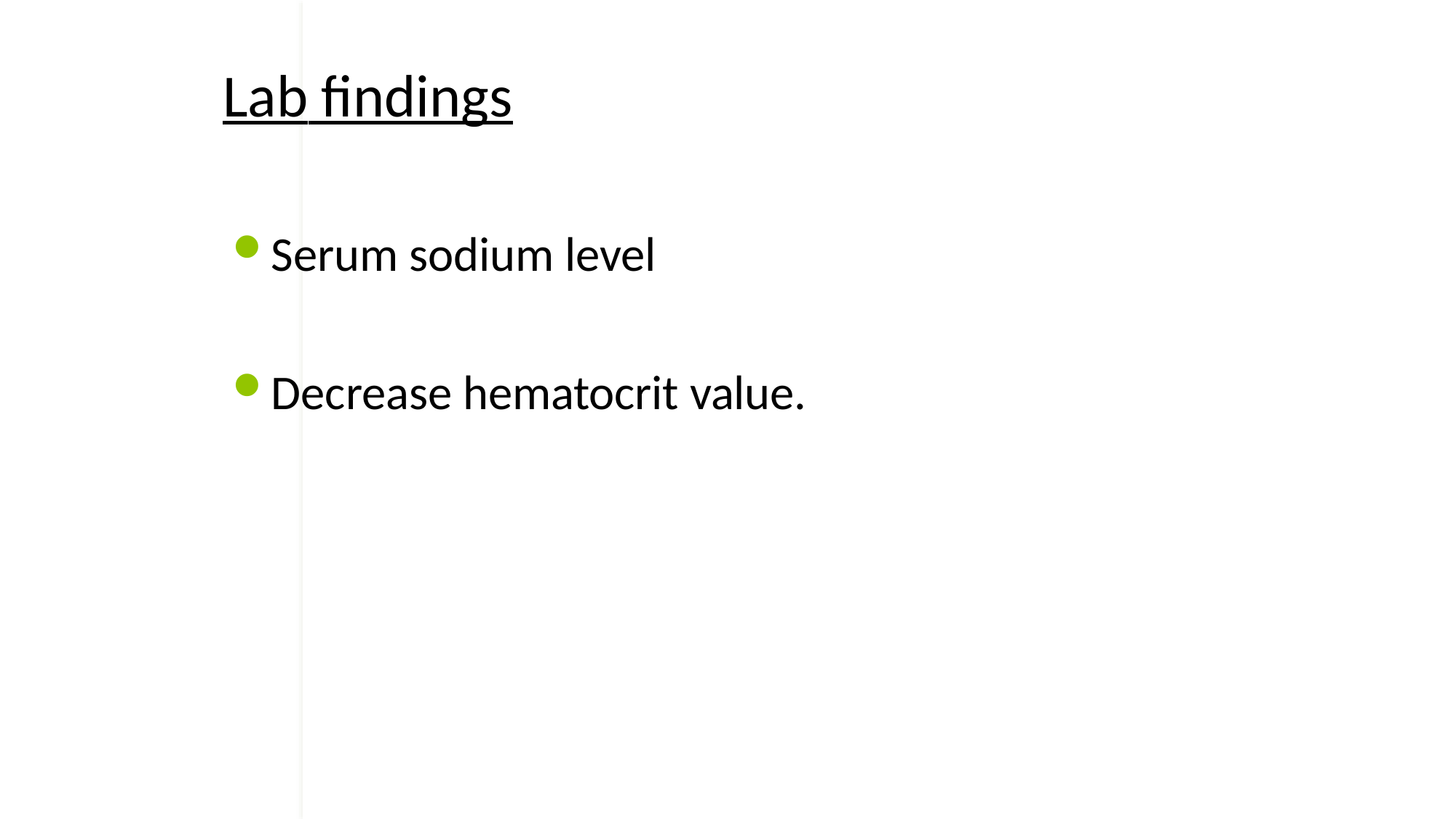

# Lab findings
Serum sodium level

Decrease hematocrit value.